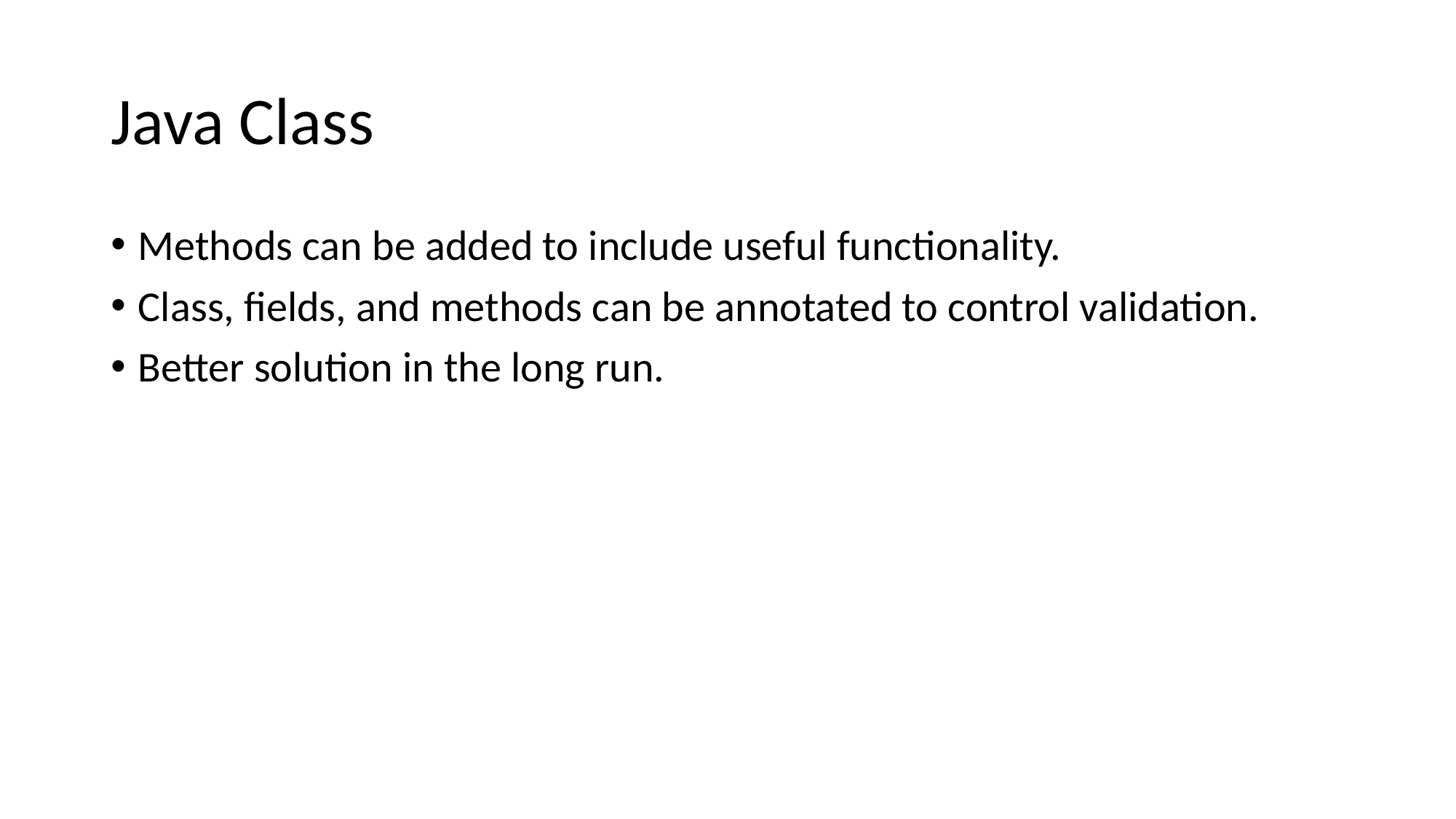

# Java Class
Methods can be added to include useful functionality.
Class, fields, and methods can be annotated to control validation.
Better solution in the long run.